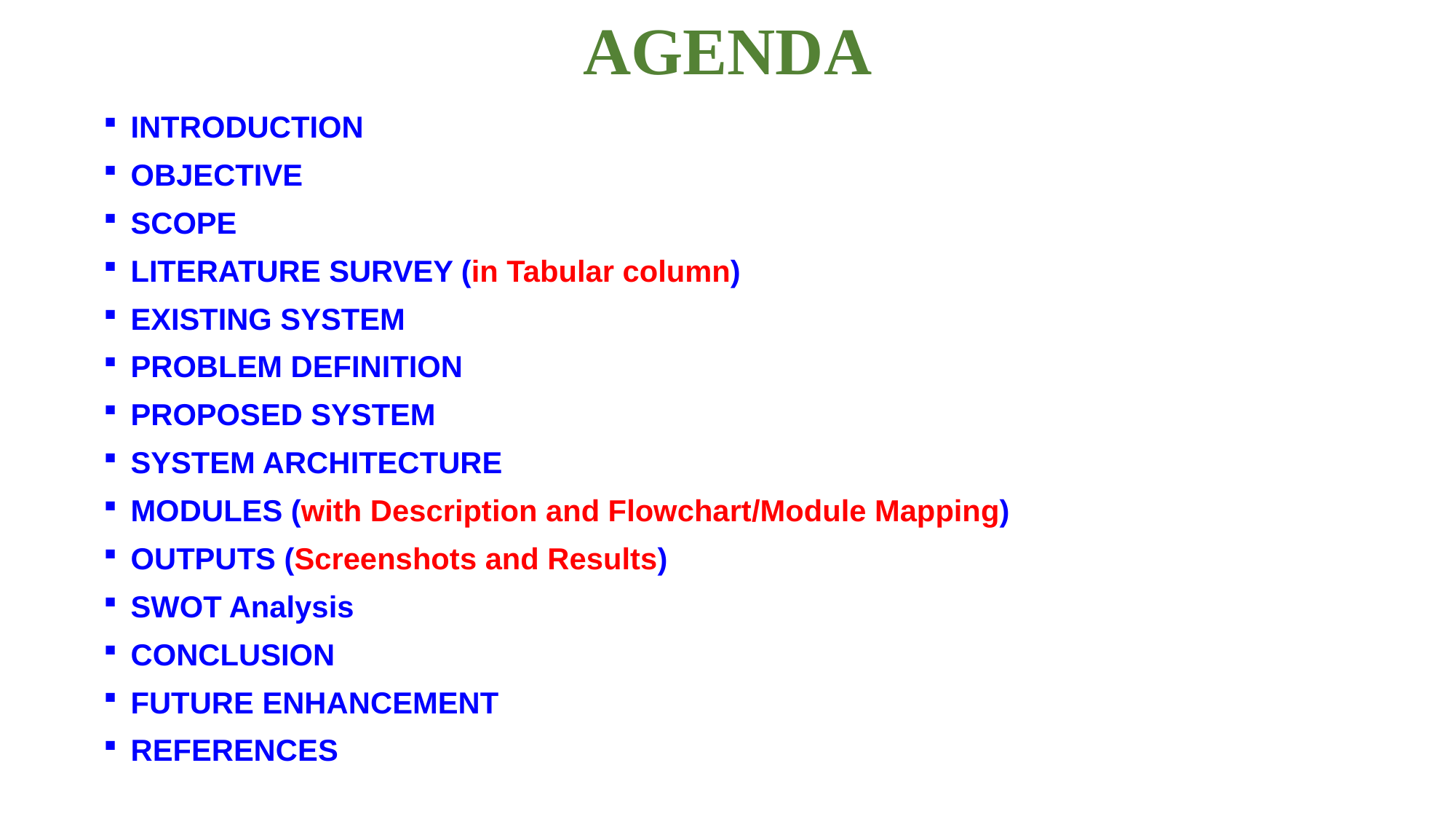

# AGENDA
INTRODUCTION
OBJECTIVE
SCOPE
LITERATURE SURVEY (in Tabular column)
EXISTING SYSTEM
PROBLEM DEFINITION
PROPOSED SYSTEM
SYSTEM ARCHITECTURE
MODULES (with Description and Flowchart/Module Mapping)
OUTPUTS (Screenshots and Results)
SWOT Analysis
CONCLUSION
FUTURE ENHANCEMENT
REFERENCES
2